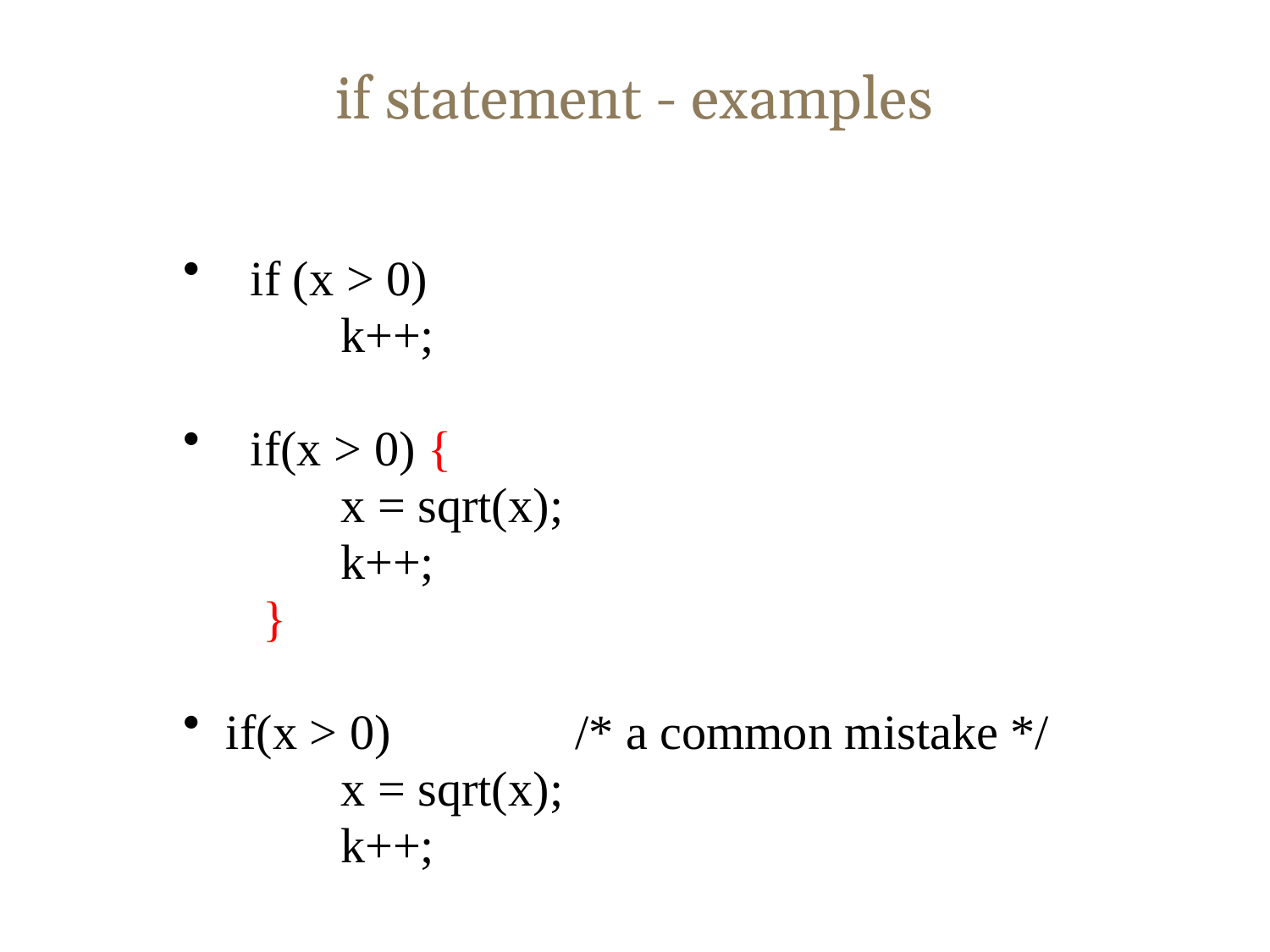

# if statement - examples
   if (x > 0)
	k++;

   if(x > 0) {
	x = sqrt(x);
	k++;
    }

 if(x > 0)               /* a common mistake */
 	x = sqrt(x);
	k++;